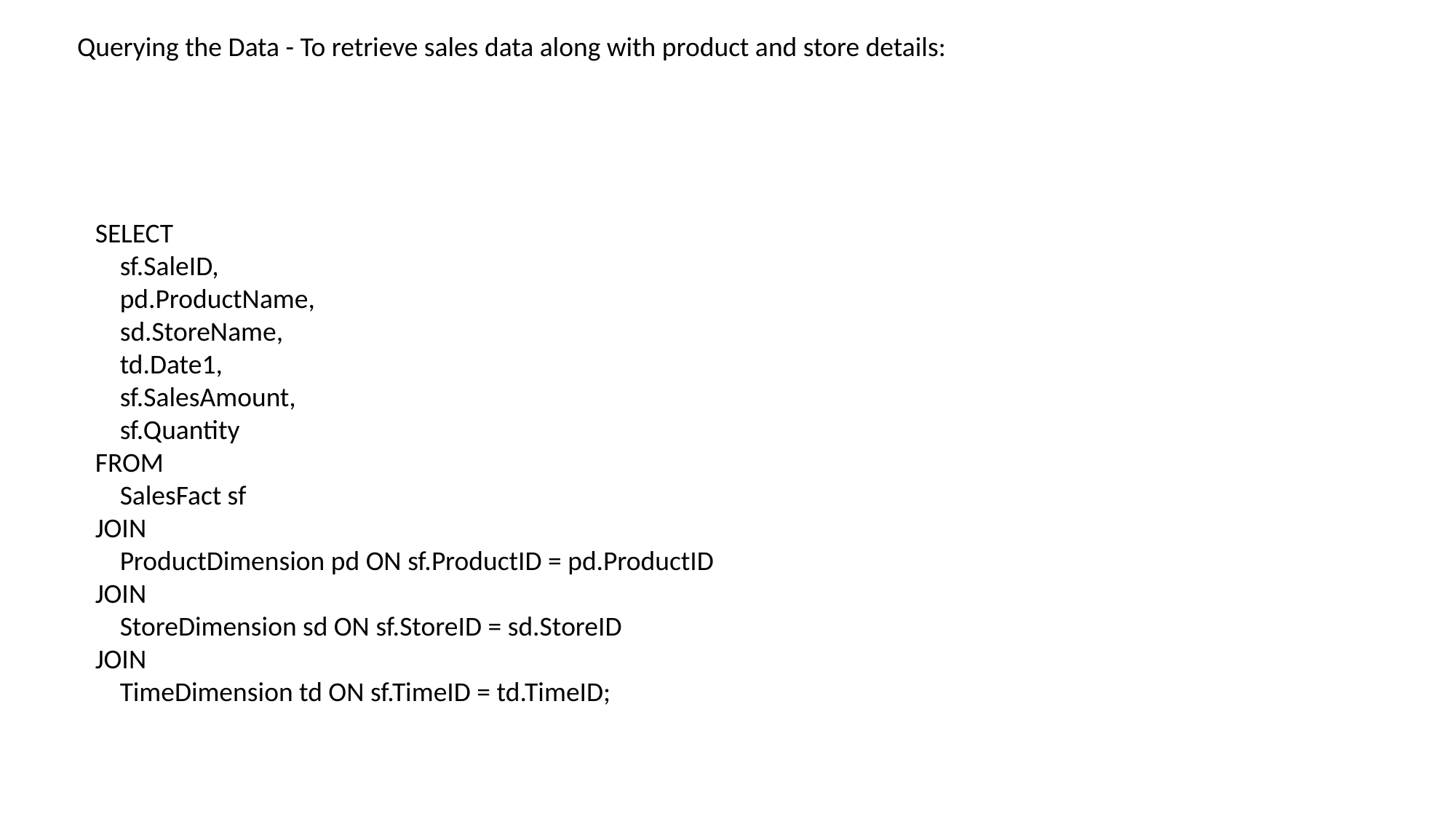

Querying the Data - To retrieve sales data along with product and store details:
SELECT
    sf.SaleID,
    pd.ProductName,
    sd.StoreName,
    td.Date1,
    sf.SalesAmount,
    sf.Quantity
FROM
    SalesFact sf
JOIN
    ProductDimension pd ON sf.ProductID = pd.ProductID
JOIN
    StoreDimension sd ON sf.StoreID = sd.StoreID
JOIN
    TimeDimension td ON sf.TimeID = td.TimeID;